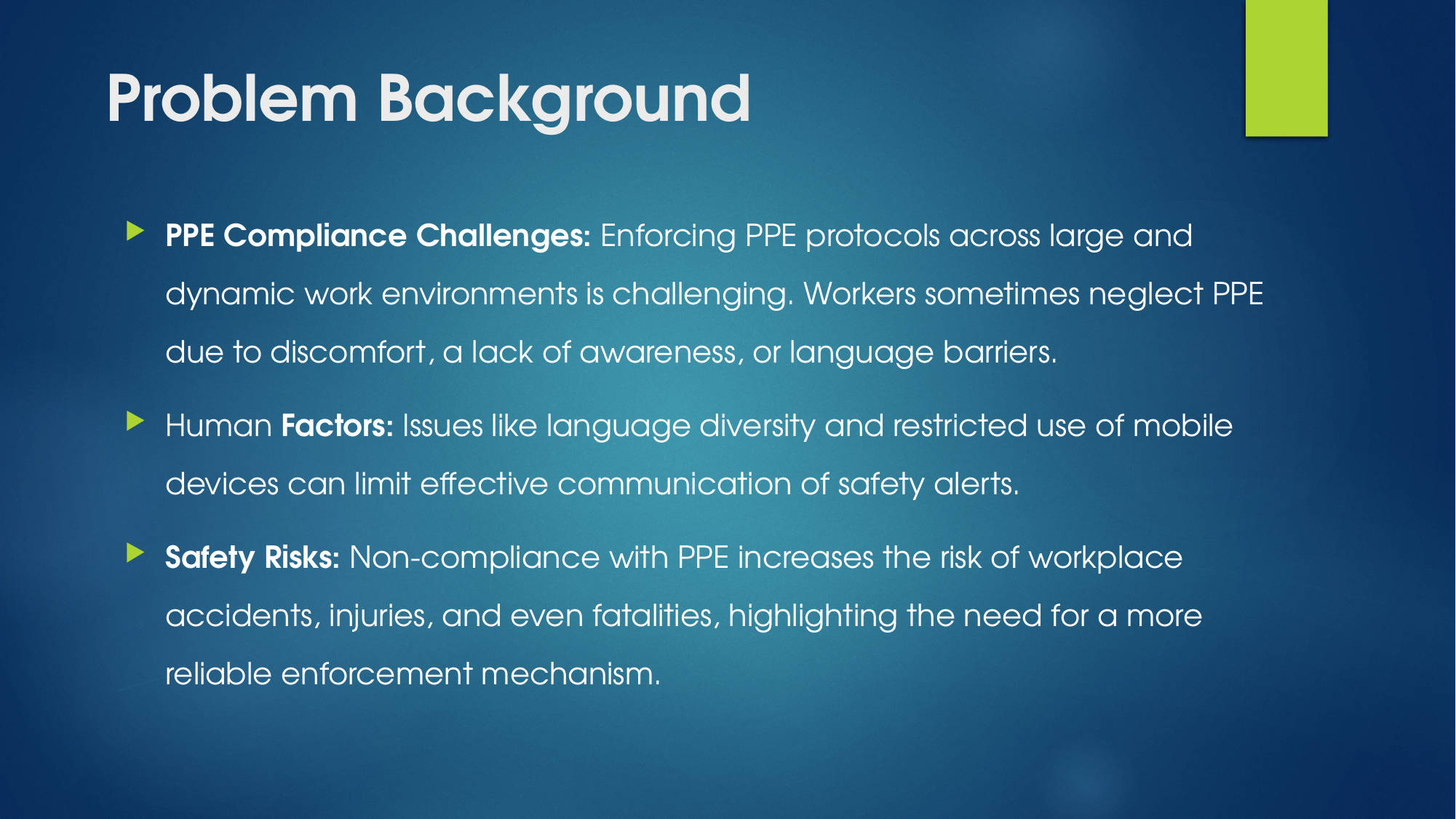

# Problem Background
PPE Compliance Challenges: Enforcing PPE protocols across large and dynamic work environments is challenging. Workers sometimes neglect PPE due to discomfort, a lack of awareness, or language barriers.
Human Factors: Issues like language diversity and restricted use of mobile devices can limit effective communication of safety alerts.
Safety Risks: Non-compliance with PPE increases the risk of workplace accidents, injuries, and even fatalities, highlighting the need for a more reliable enforcement mechanism.